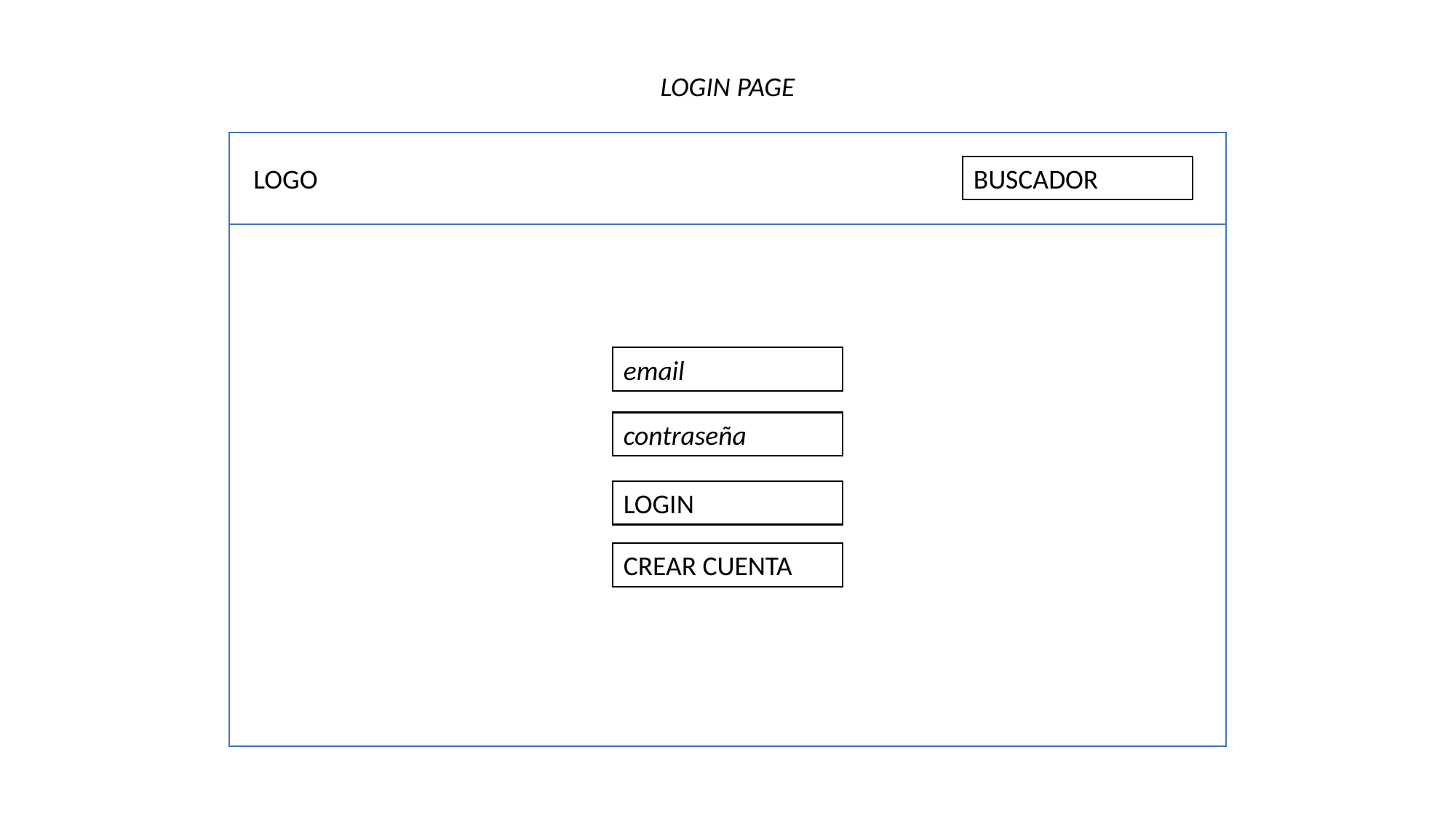

LOGIN PAGE

LOGO
BUSCADOR
email
contraseña
LOGIN
CREAR CUENTA